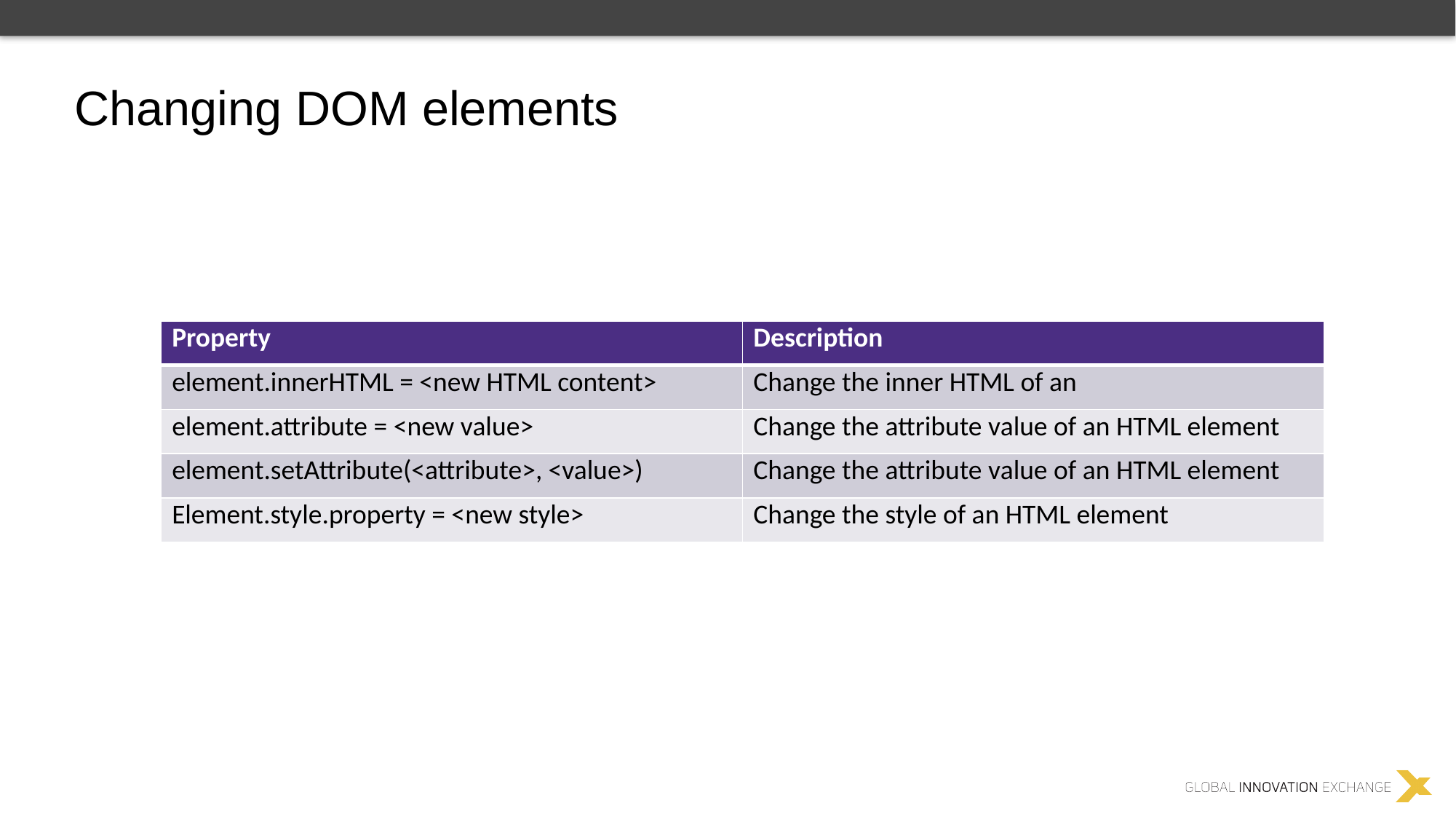

Changing DOM elements
| Property | Description |
| --- | --- |
| element.innerHTML = <new HTML content> | Change the inner HTML of an |
| element.attribute = <new value> | Change the attribute value of an HTML element |
| element.setAttribute(<attribute>, <value>) | Change the attribute value of an HTML element |
| Element.style.property = <new style> | Change the style of an HTML element |